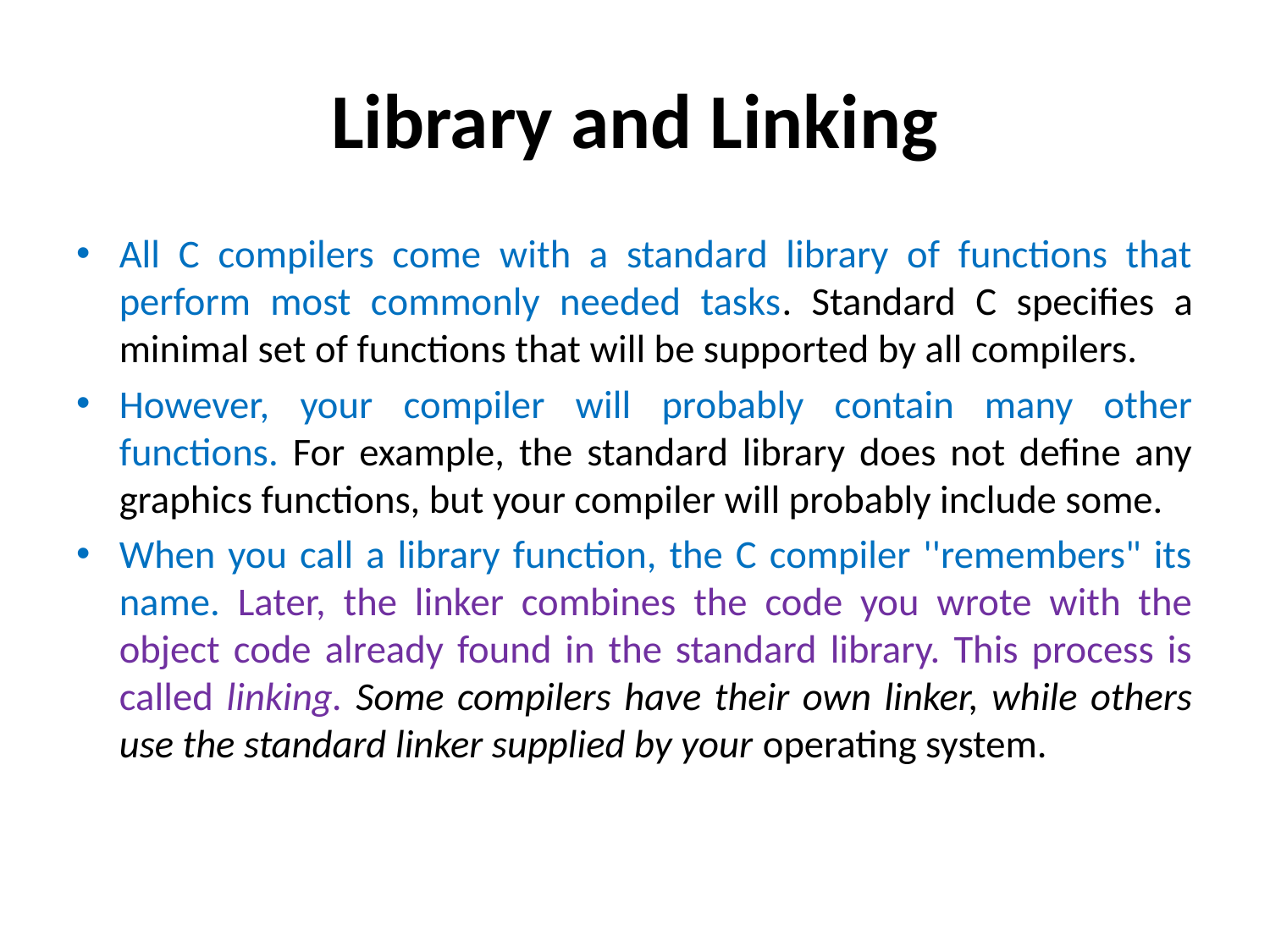

# Library and Linking
All C compilers come with a standard library of functions that perform most commonly needed tasks. Standard C specifies a minimal set of functions that will be supported by all compilers.
However, your compiler will probably contain many other functions. For example, the standard library does not define any graphics functions, but your compiler will probably include some.
When you call a library function, the C compiler ''remembers" its name. Later, the linker combines the code you wrote with the object code already found in the standard library. This process is called linking. Some compilers have their own linker, while others use the standard linker supplied by your operating system.